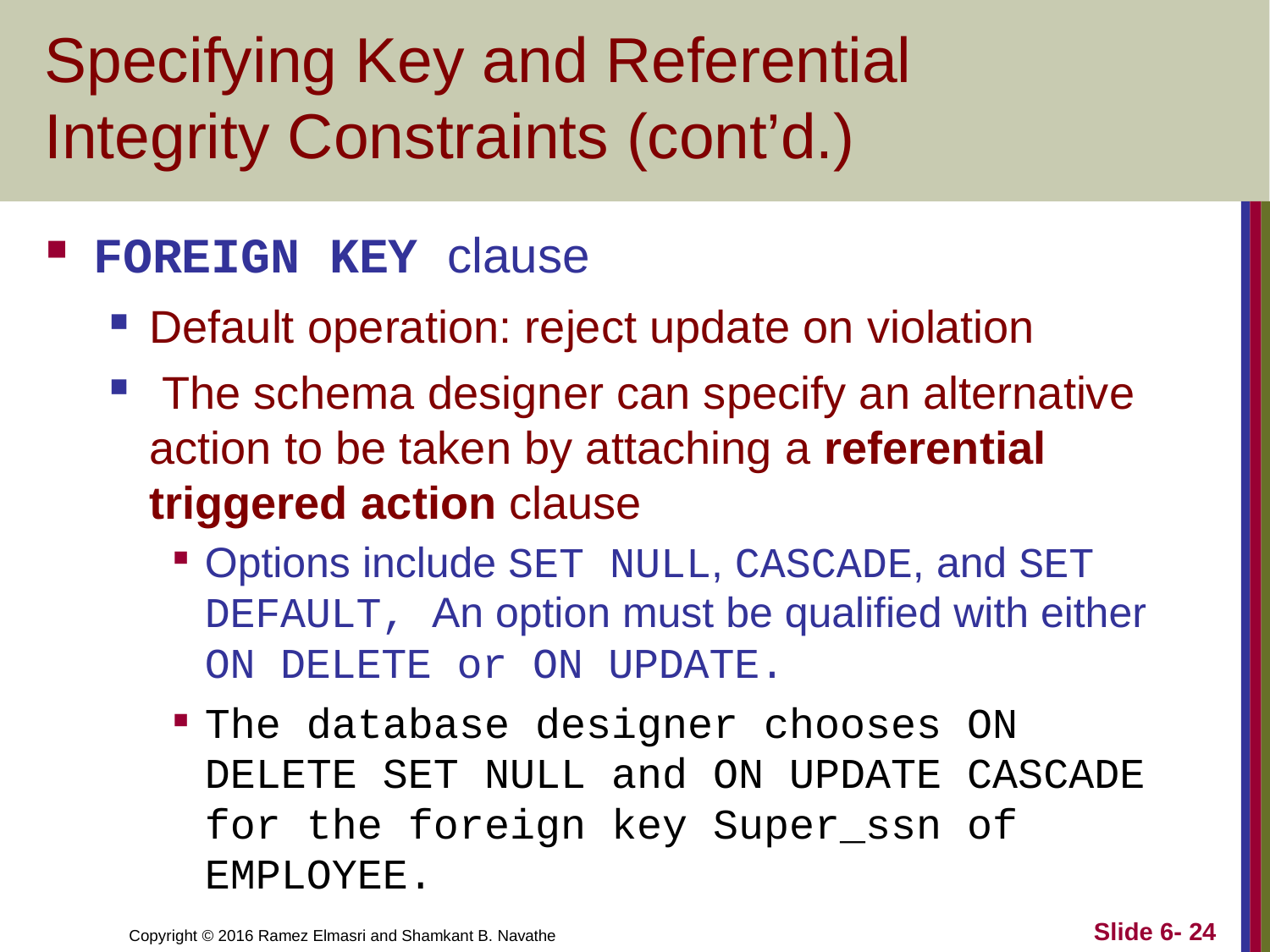

# Specifying Key and Referential Integrity Constraints (cont’d.)
FOREIGN KEY clause
Default operation: reject update on violation
 The schema designer can specify an alternative action to be taken by attaching a referential triggered action clause
Options include SET NULL, CASCADE, and SET
DEFAULT, An option must be qualified with either ON DELETE or ON UPDATE.
The database designer chooses ON DELETE SET NULL and ON UPDATE CASCADE for the foreign key Super_ssn of EMPLOYEE.
Slide 6- 24
Copyright © 2016 Ramez Elmasri and Shamkant B. Navathe